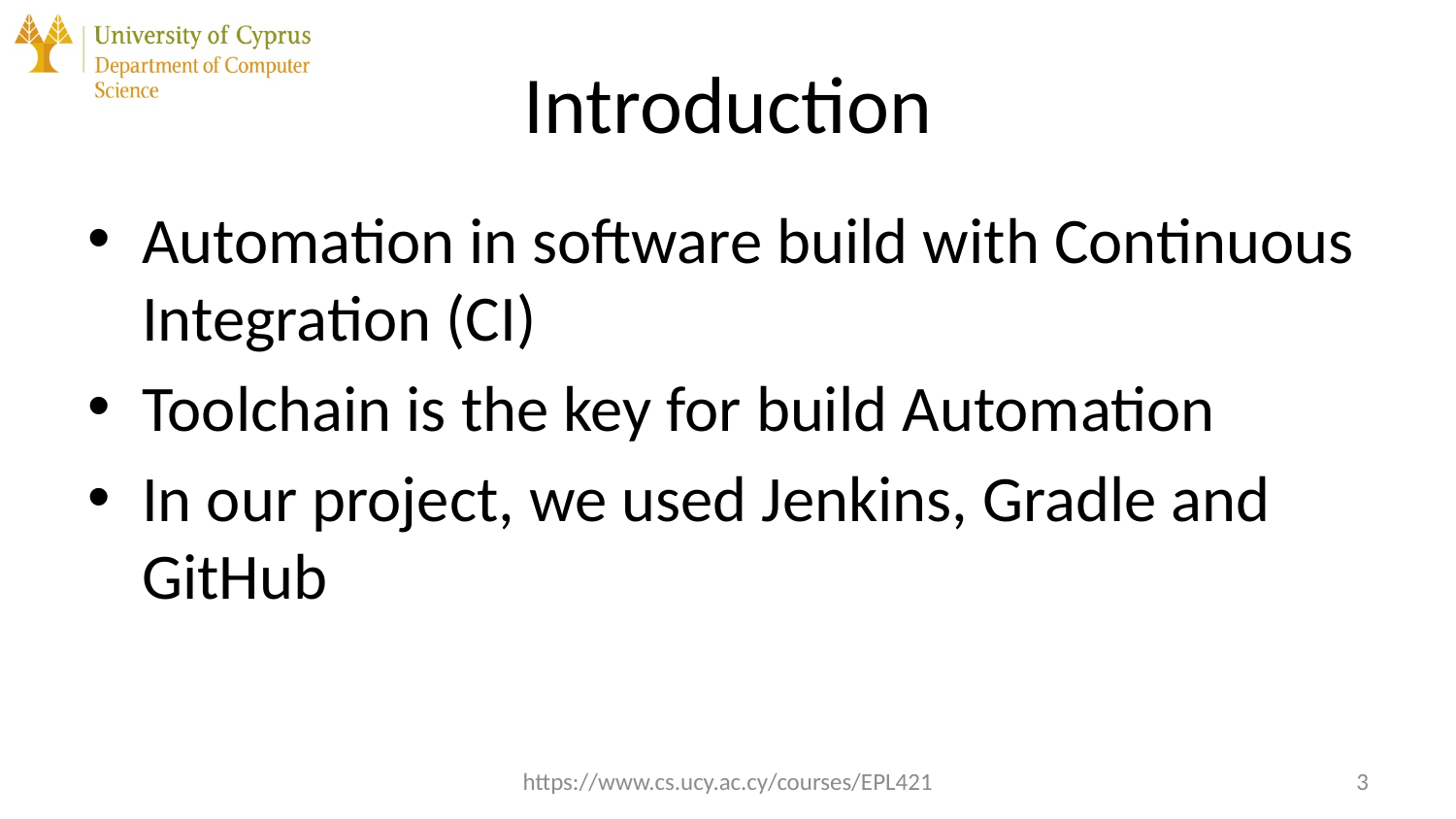

# Introduction
Automation in software build with Continuous Integration (CI)
Toolchain is the key for build Automation
In our project, we used Jenkins, Gradle and GitHub
https://www.cs.ucy.ac.cy/courses/EPL421
3